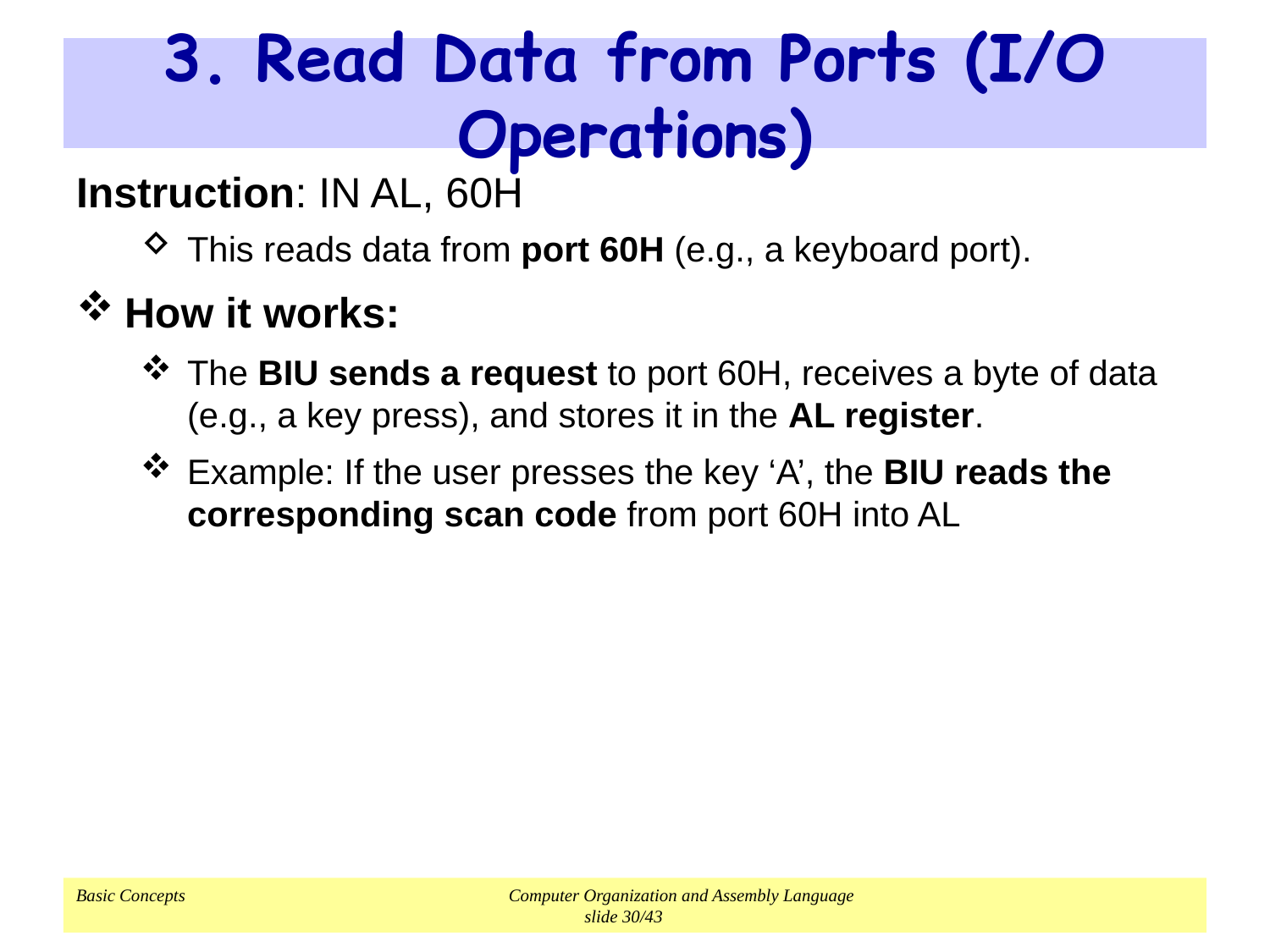

# 3. Read Data from Ports (I/O Operations)
Instruction: IN AL, 60H
This reads data from port 60H (e.g., a keyboard port).
How it works:
The BIU sends a request to port 60H, receives a byte of data (e.g., a key press), and stores it in the AL register.
Example: If the user presses the key ‘A’, the BIU reads the corresponding scan code from port 60H into AL